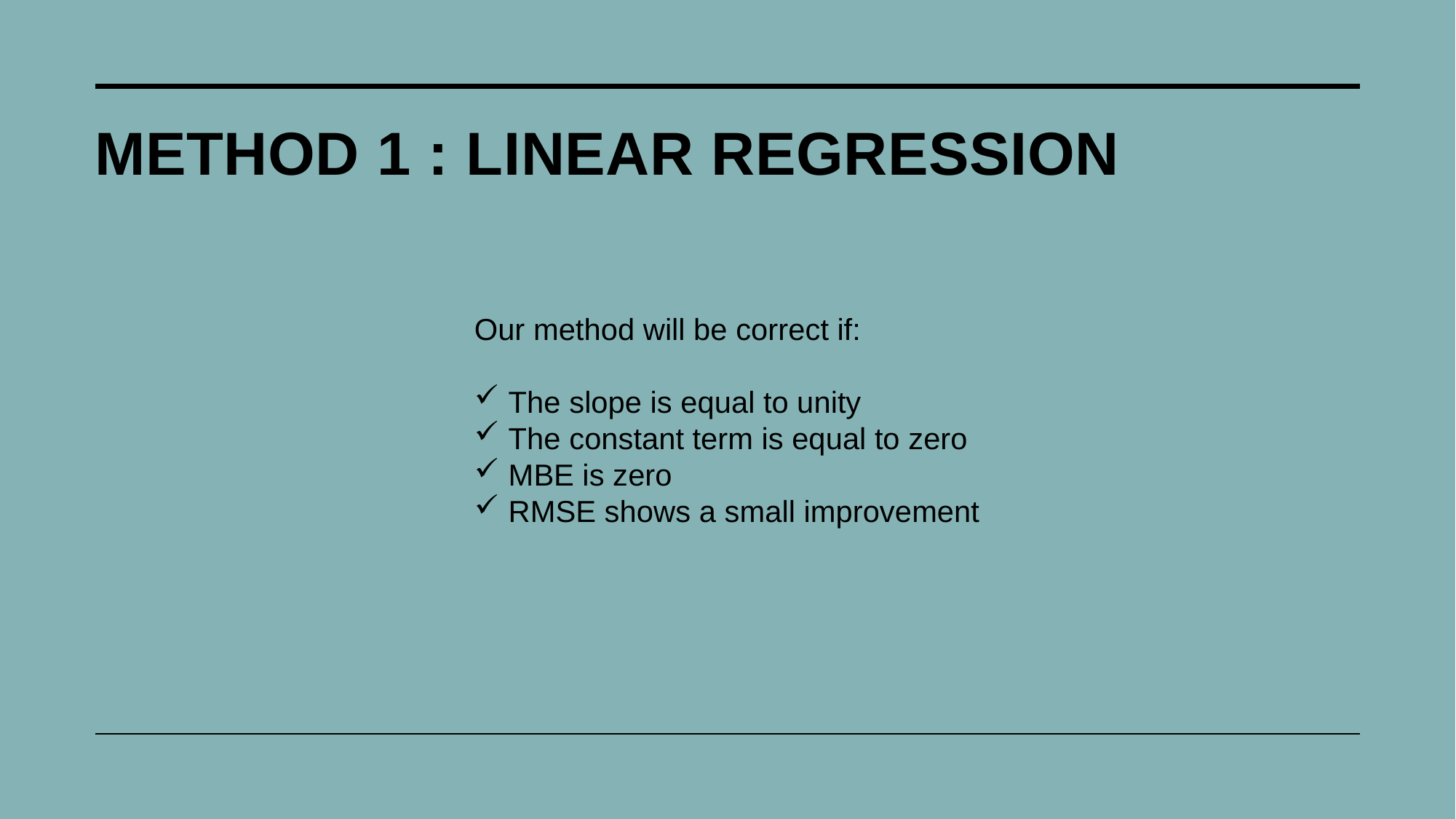

Method 1 : linear regression
Our method will be correct if:

The slope is equal to unity
The constant term is equal to zero
MBE is zero
RMSE shows a small improvement